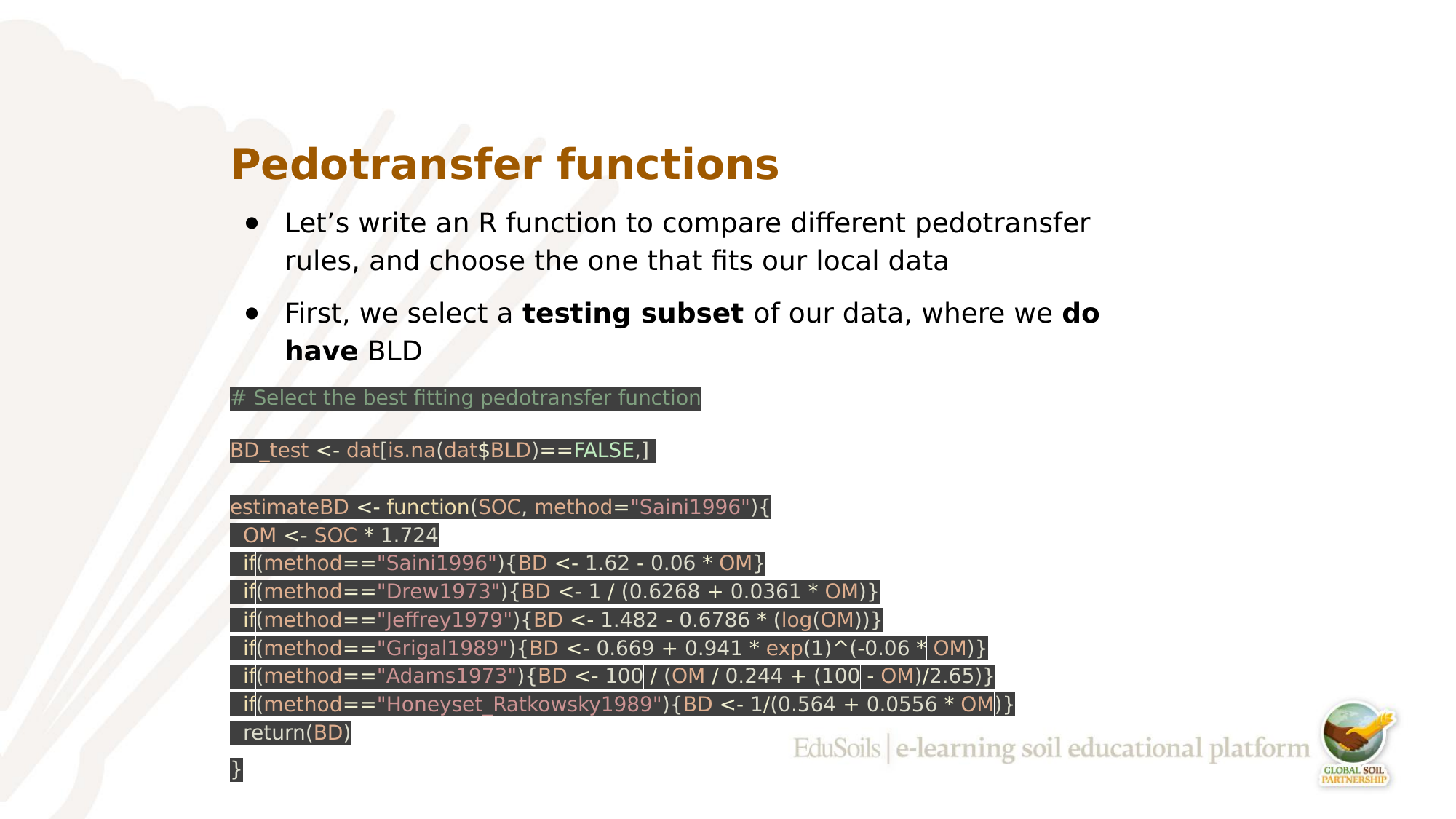

# Pedotransfer functions
Let’s write an R function to compare different pedotransfer rules, and choose the one that fits our local data
First, we select a testing subset of our data, where we do have BLD
# Select the best fitting pedotransfer function
BD_test <- dat[is.na(dat$BLD)==FALSE,]

estimateBD <- function(SOC, method="Saini1996"){
  OM <- SOC * 1.724
  if(method=="Saini1996"){BD <- 1.62 - 0.06 * OM}
  if(method=="Drew1973"){BD <- 1 / (0.6268 + 0.0361 * OM)}
  if(method=="Jeffrey1979"){BD <- 1.482 - 0.6786 * (log(OM))}
  if(method=="Grigal1989"){BD <- 0.669 + 0.941 * exp(1)^(-0.06 * OM)}
  if(method=="Adams1973"){BD <- 100 / (OM / 0.244 + (100 - OM)/2.65)}
  if(method=="Honeyset_Ratkowsky1989"){BD <- 1/(0.564 + 0.0556 * OM)}
  return(BD)
}

23